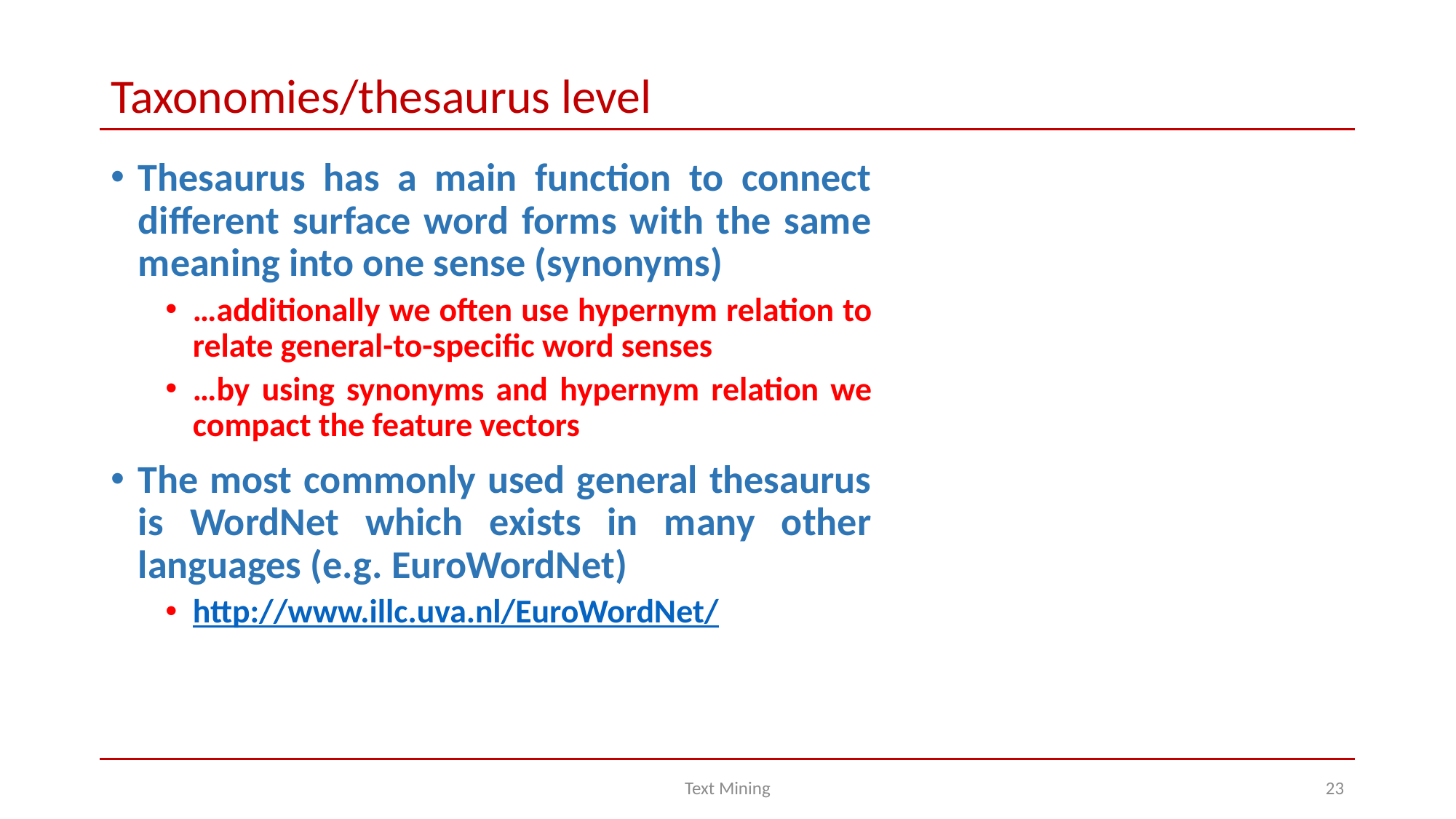

# Taxonomies/thesaurus level
Thesaurus has a main function to connect different surface word forms with the same meaning into one sense (synonyms)
…additionally we often use hypernym relation to relate general-to-specific word senses
…by using synonyms and hypernym relation we compact the feature vectors
The most commonly used general thesaurus is WordNet which exists in many other languages (e.g. EuroWordNet)
http://www.illc.uva.nl/EuroWordNet/
Text Mining
23